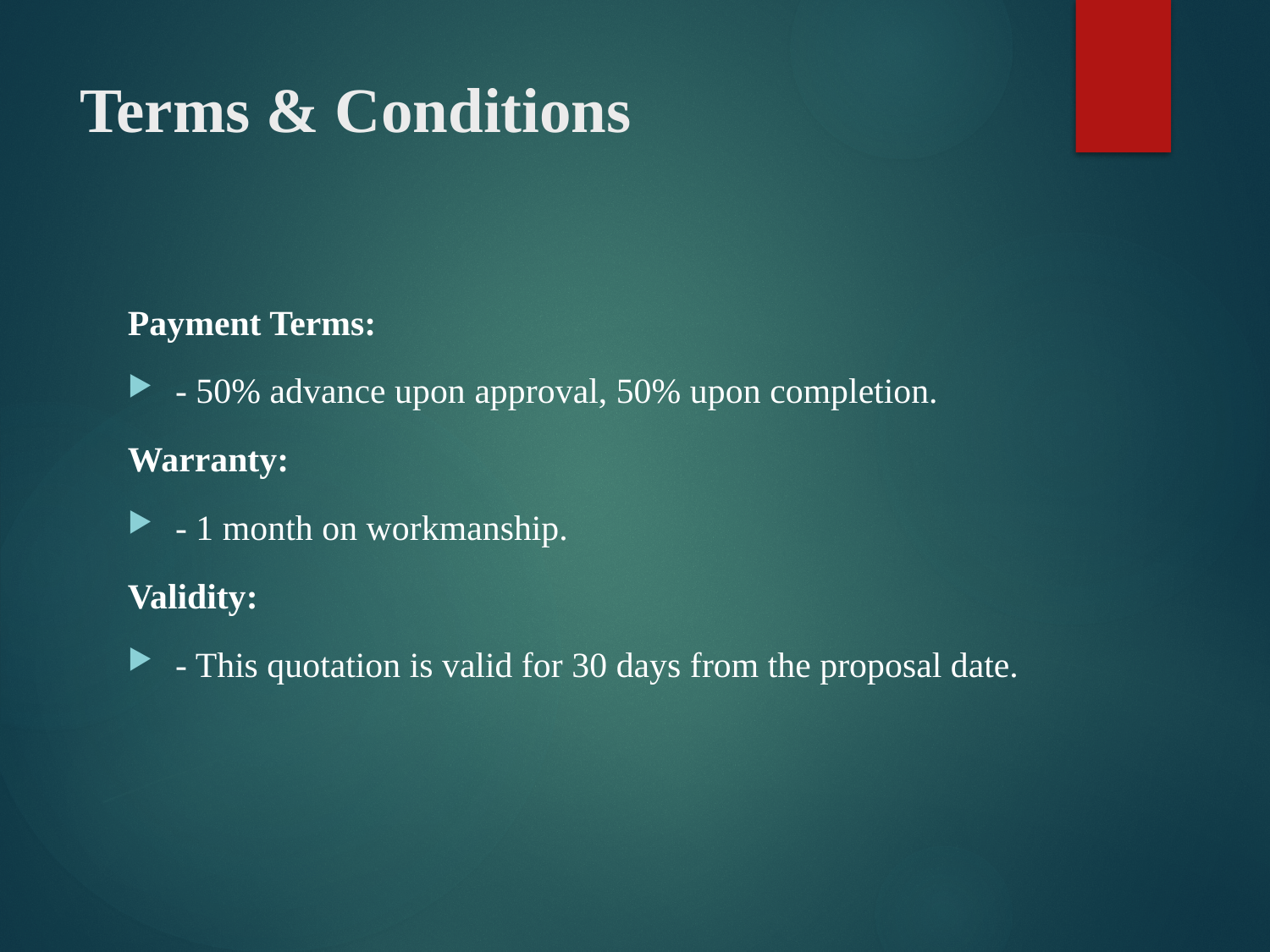

# Terms & Conditions
Payment Terms:
- 50% advance upon approval, 50% upon completion.
Warranty:
- 1 month on workmanship.
Validity:
- This quotation is valid for 30 days from the proposal date.